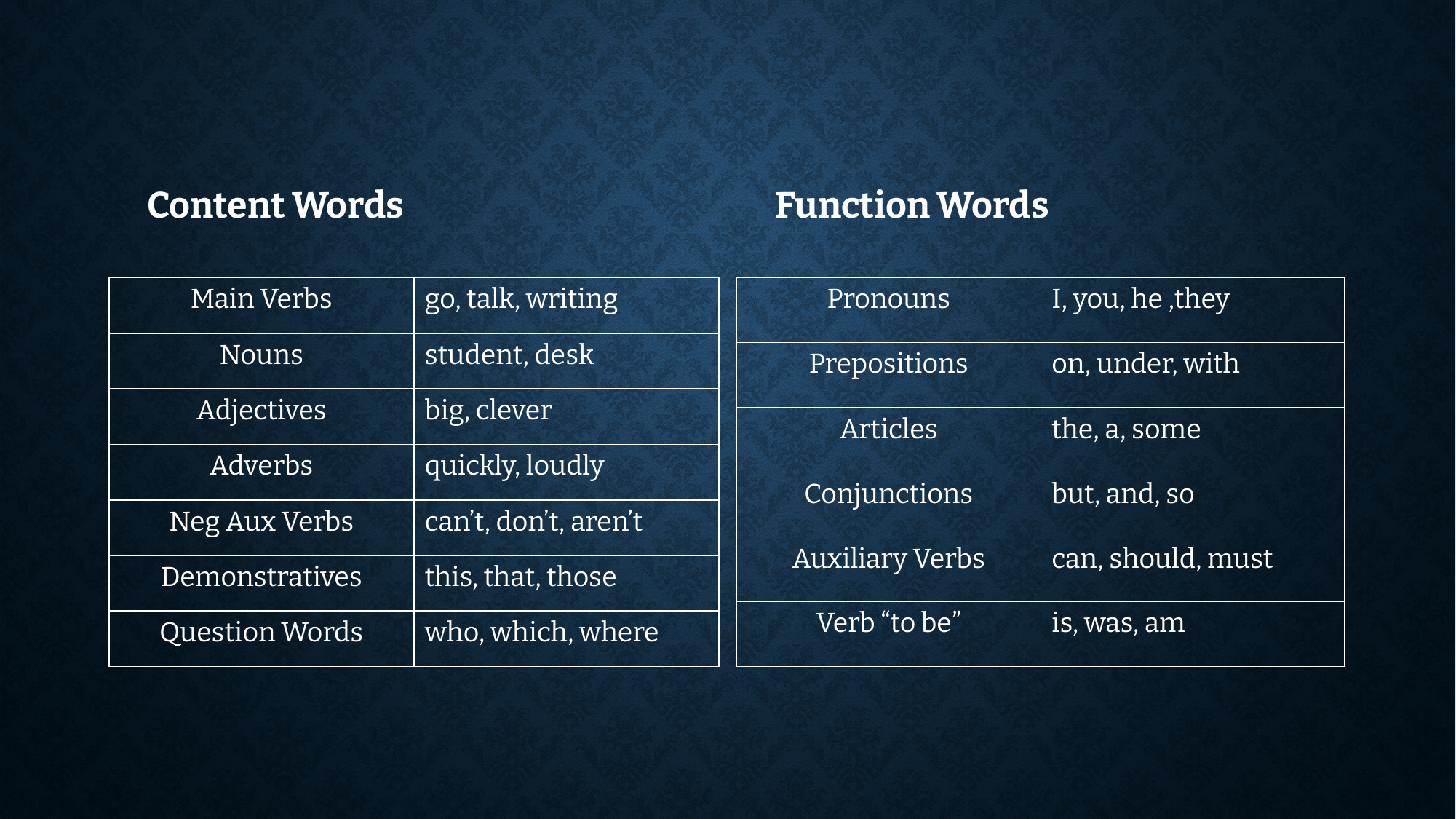

#
Function Words
Content Words
| Pronouns | I, you, he ,they |
| --- | --- |
| Prepositions | on, under, with |
| Articles | the, a, some |
| Conjunctions | but, and, so |
| Auxiliary Verbs | can, should, must |
| Verb “to be” | is, was, am |
| Main Verbs | go, talk, writing |
| --- | --- |
| Nouns | student, desk |
| Adjectives | big, clever |
| Adverbs | quickly, loudly |
| Neg Aux Verbs | can’t, don’t, aren’t |
| Demonstratives | this, that, those |
| Question Words | who, which, where |